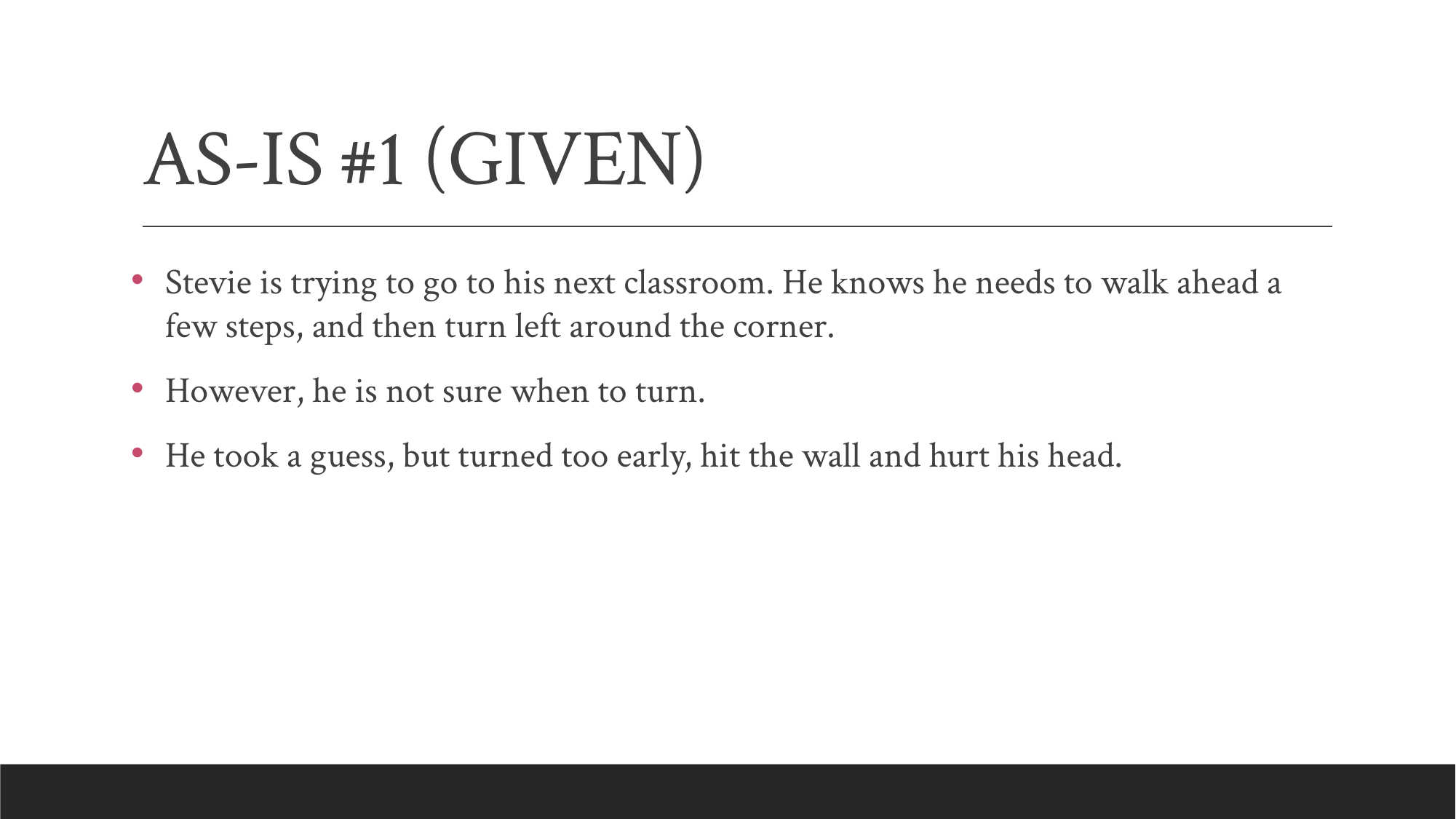

# AS-IS #1 (GIVEN)
Stevie is trying to go to his next classroom. He knows he needs to walk ahead a few steps, and then turn left around the corner.
However, he is not sure when to turn.
He took a guess, but turned too early, hit the wall and hurt his head.